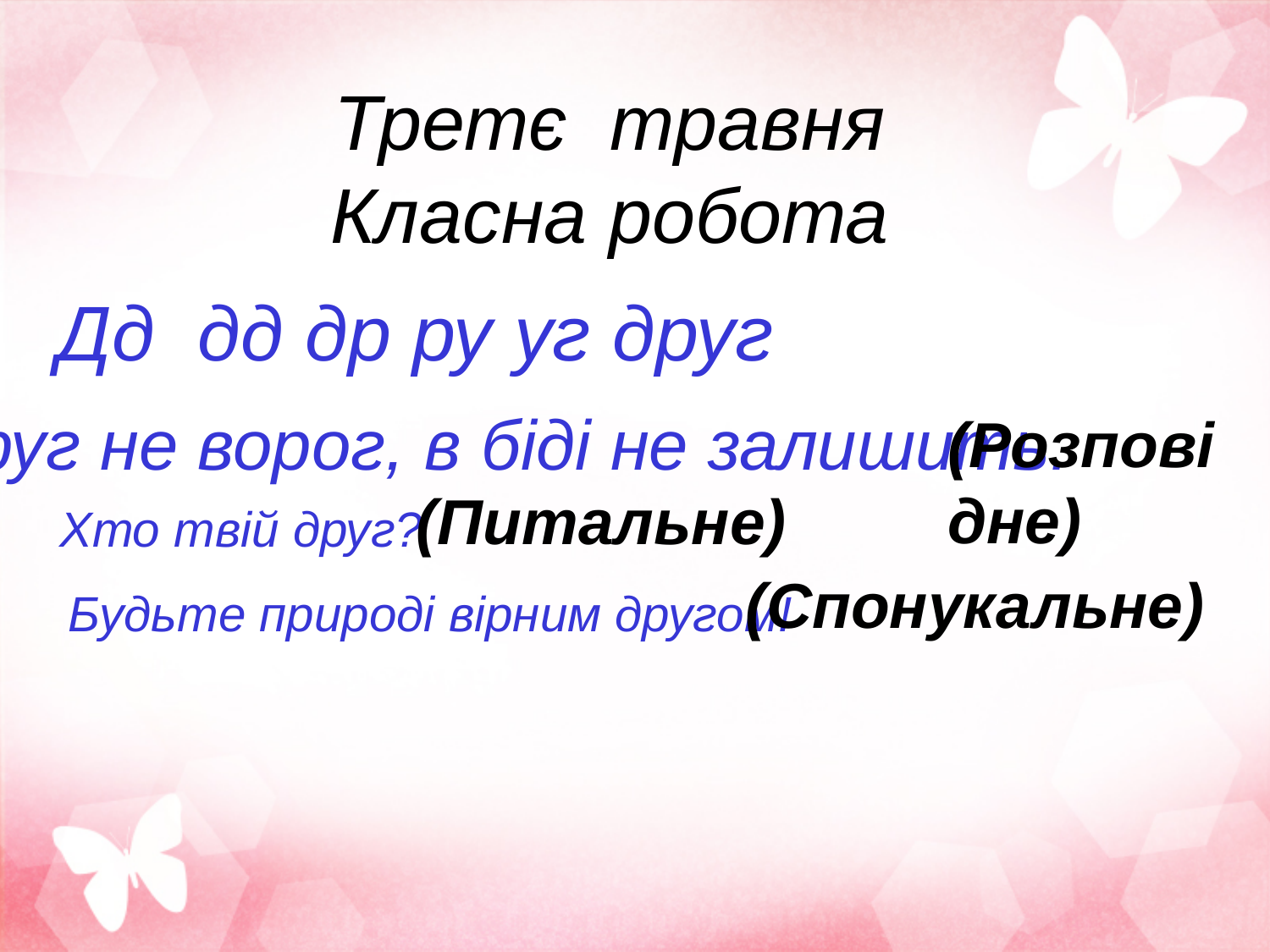

Третє  травня
Класна робота
Дд  дд др ру уг друг
Друг не ворог, в біді не залишить.
(Розповідне)
(Питальне)
Хто твій друг?
(Спонукальне)
Будьте природі вірним другом!